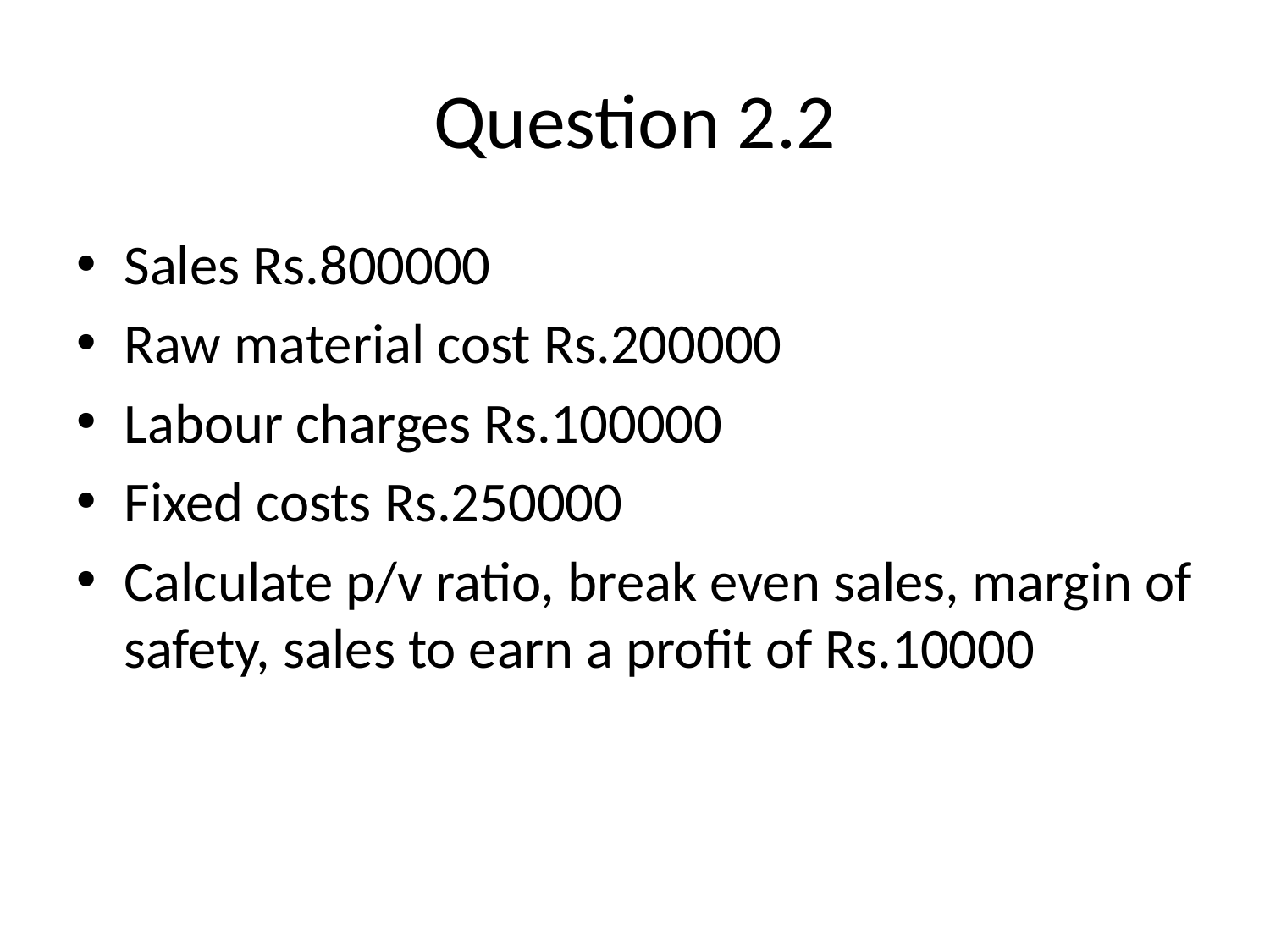

# Question 2.2
Sales Rs.800000
Raw material cost Rs.200000
Labour charges Rs.100000
Fixed costs Rs.250000
Calculate p/v ratio, break even sales, margin of safety, sales to earn a profit of Rs.10000